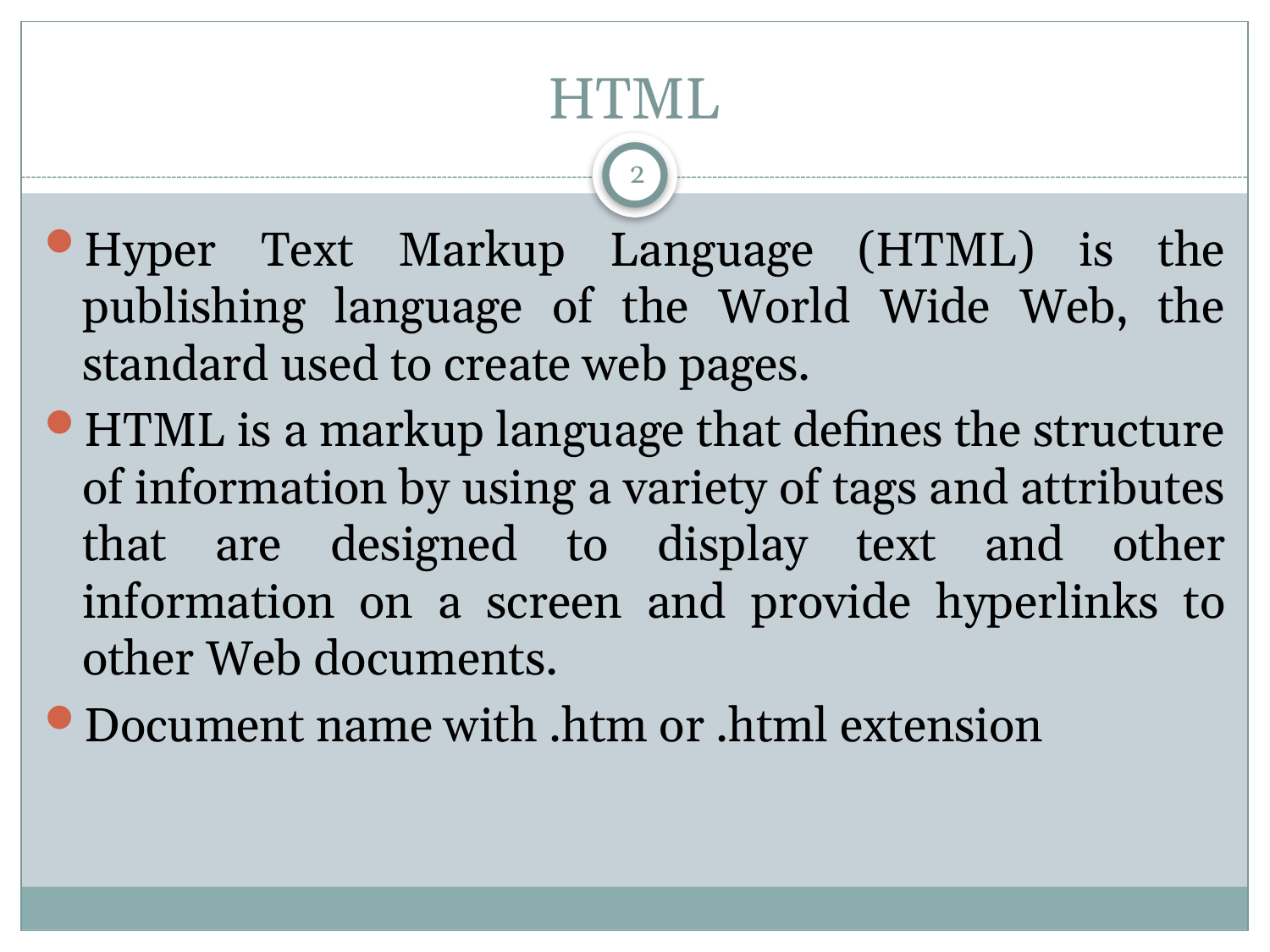

# HTML
2
Hyper Text Markup Language (HTML) is the publishing language of the World Wide Web, the standard used to create web pages.
HTML is a markup language that defines the structure of information by using a variety of tags and attributes that are designed to display text and other information on a screen and provide hyperlinks to other Web documents.
Document name with .htm or .html extension